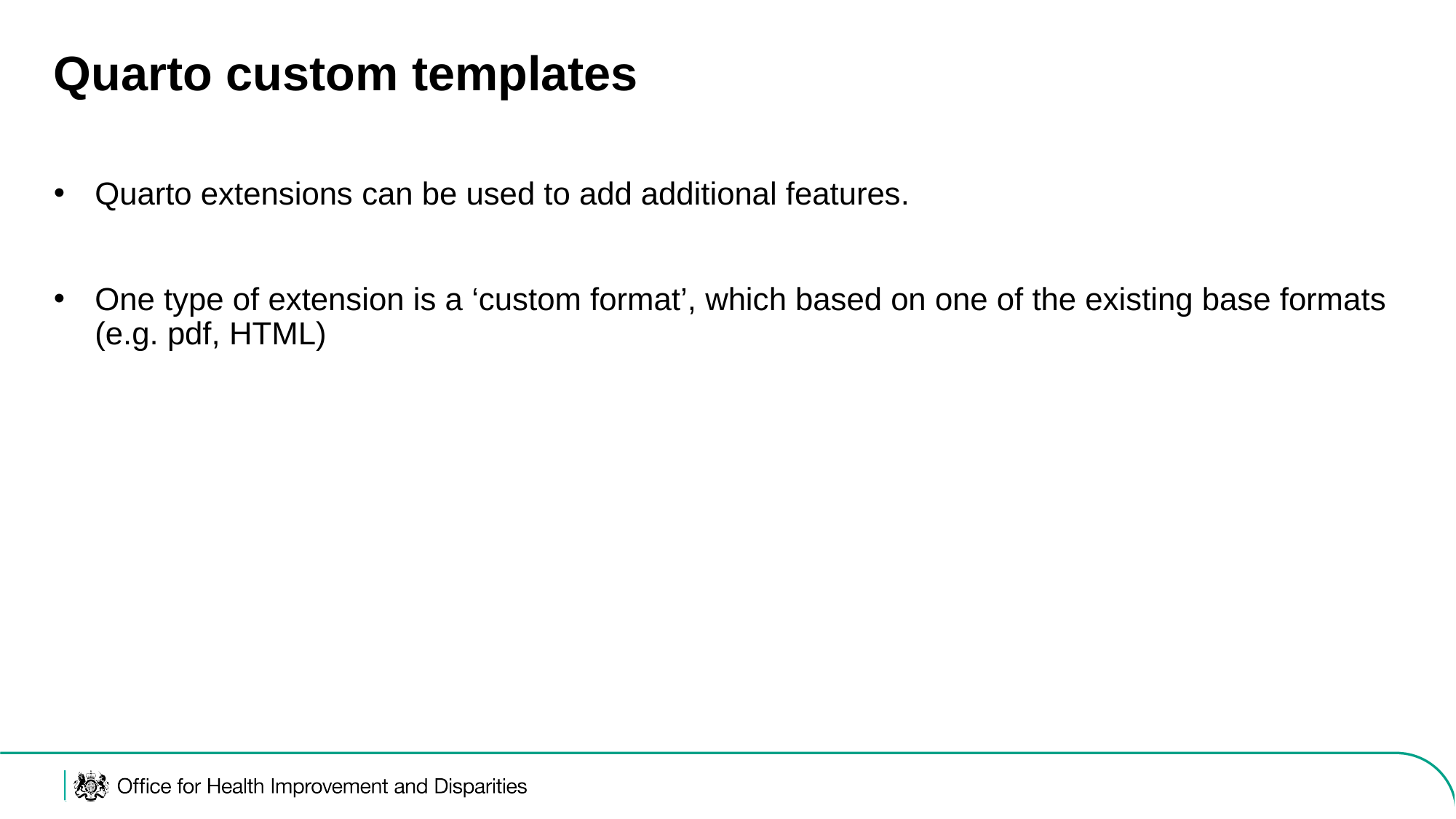

# Quarto custom templates
Quarto extensions can be used to add additional features.

One type of extension is a ‘custom format’, which based on one of the existing base formats (e.g. pdf, HTML)